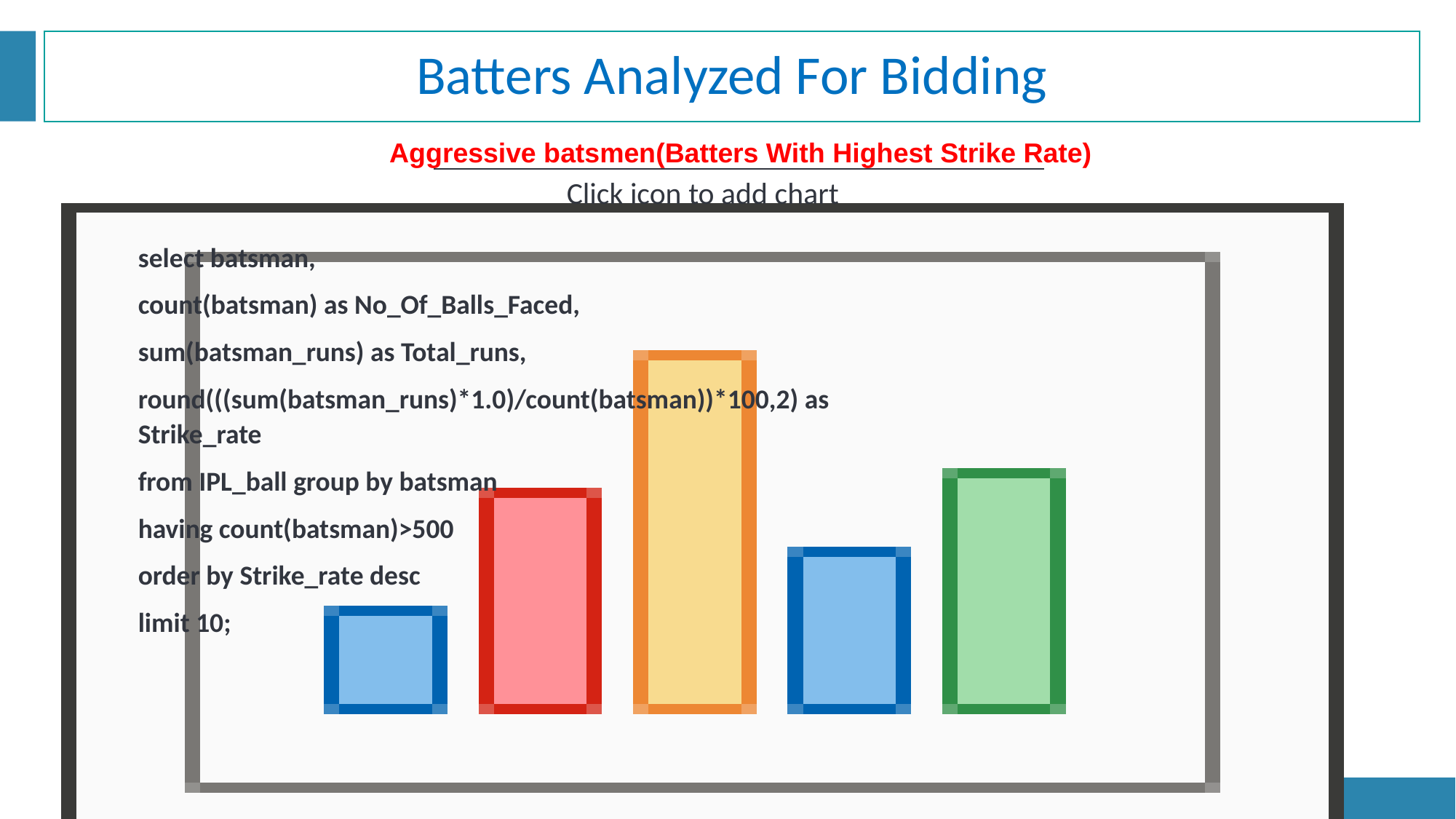

# Batters Analyzed For Bidding
Aggressive batsmen(Batters With Highest Strike Rate)

select batsman,
count(batsman) as No_Of_Balls_Faced,
sum(batsman_runs) as Total_runs,
round(((sum(batsman_runs)*1.0)/count(batsman))*100,2) as Strike_rate
from IPL_ball group by batsman
having count(batsman)>500
order by Strike_rate desc
limit 10;
3